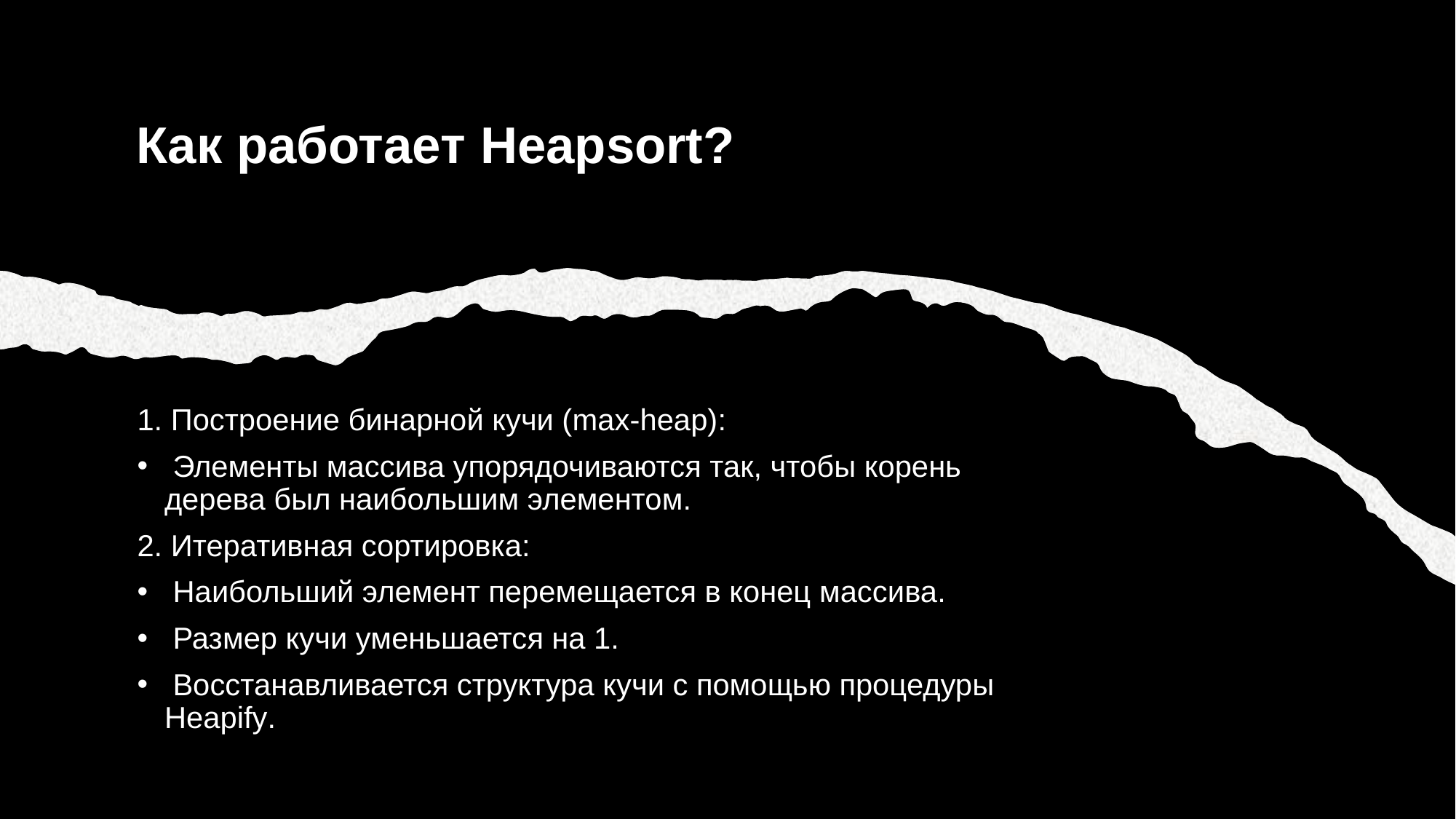

# Как работает Heapsort?

1. Построение бинарной кучи (max-heap):
 Элементы массива упорядочиваются так, чтобы корень дерева был наибольшим элементом.
2. Итеративная сортировка:
 Наибольший элемент перемещается в конец массива.
 Размер кучи уменьшается на 1.
 Восстанавливается структура кучи с помощью процедуры Heapify.